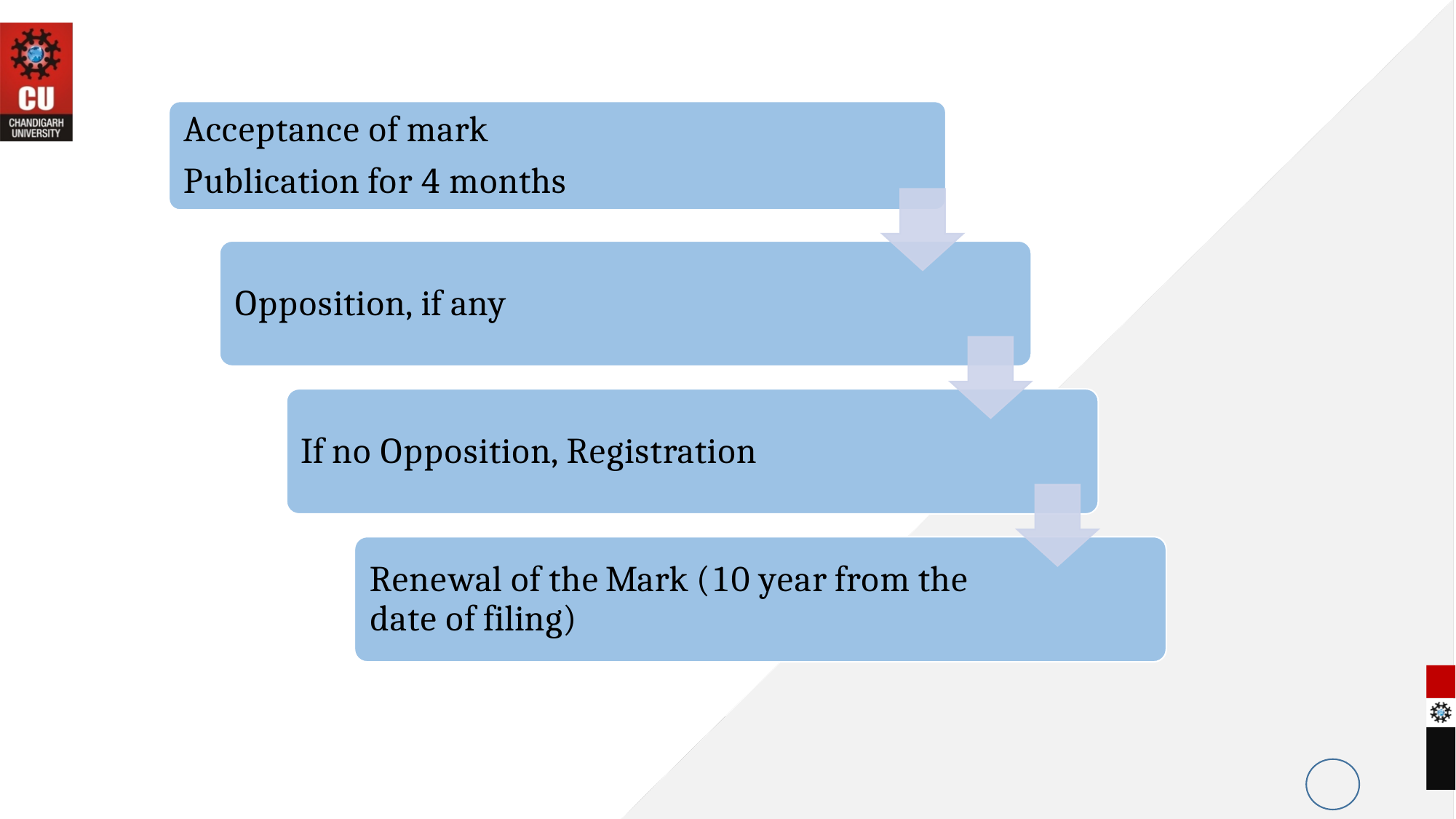

Acceptance of mark
Publication for 4 months

Opposition, if any

If no Opposition, Registration

Renewal of the Mark (10 year from the date of filing)